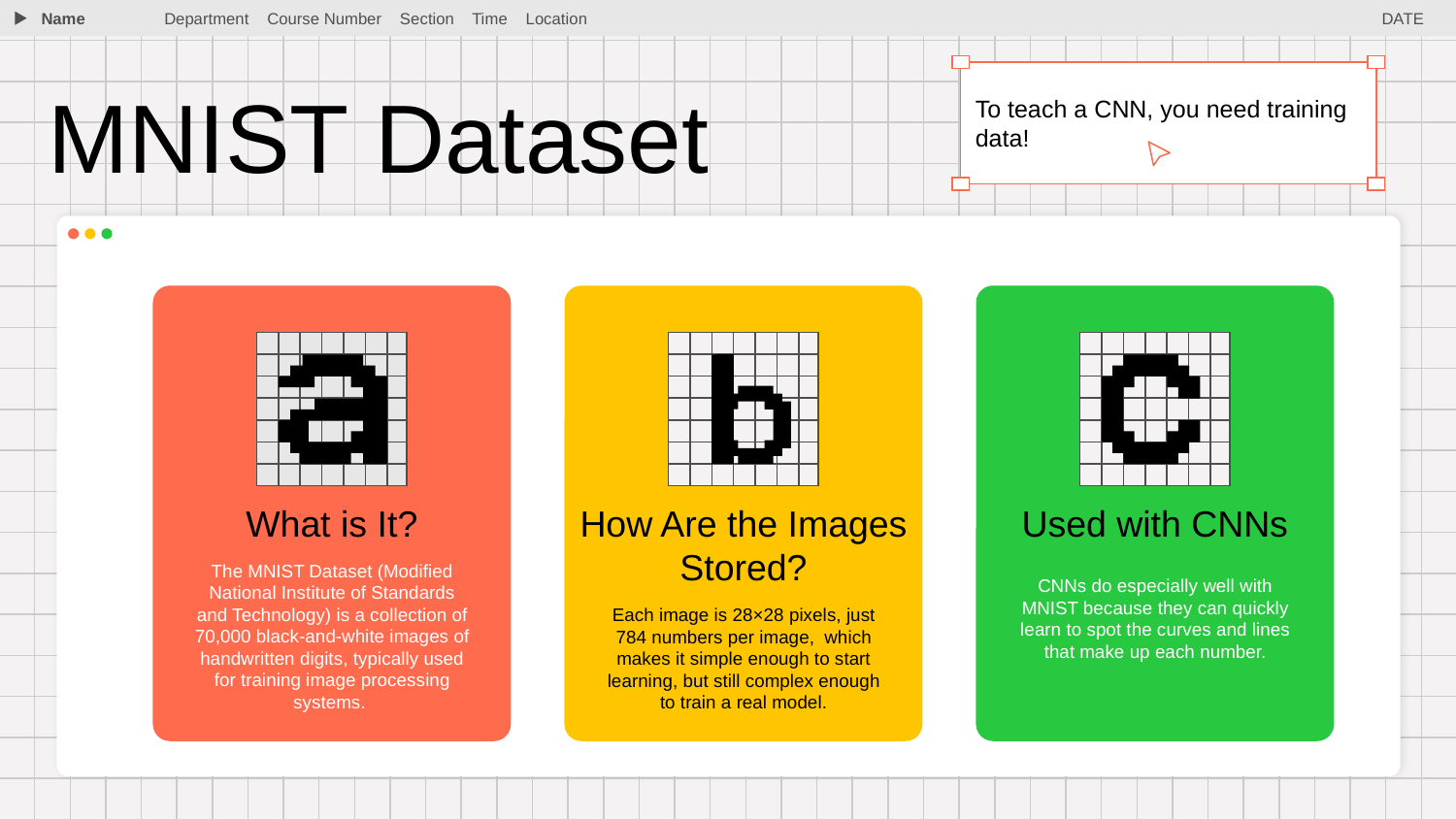

Name
Department    Course Number    Section    Time    Location

DATE

To teach a CNN, you need training data!

# MNIST Dataset

What is It?
How Are the Images Stored?
Used with CNNs
The MNIST Dataset (Modified National Institute of Standards and Technology) is a collection of 70,000 black-and-white images of handwritten digits, typically used for training image processing systems.
CNNs do especially well with MNIST because they can quickly learn to spot the curves and lines that make up each number.
Each image is 28×28 pixels, just 784 numbers per image,  which makes it simple enough to start learning, but still complex enough to train a real model.